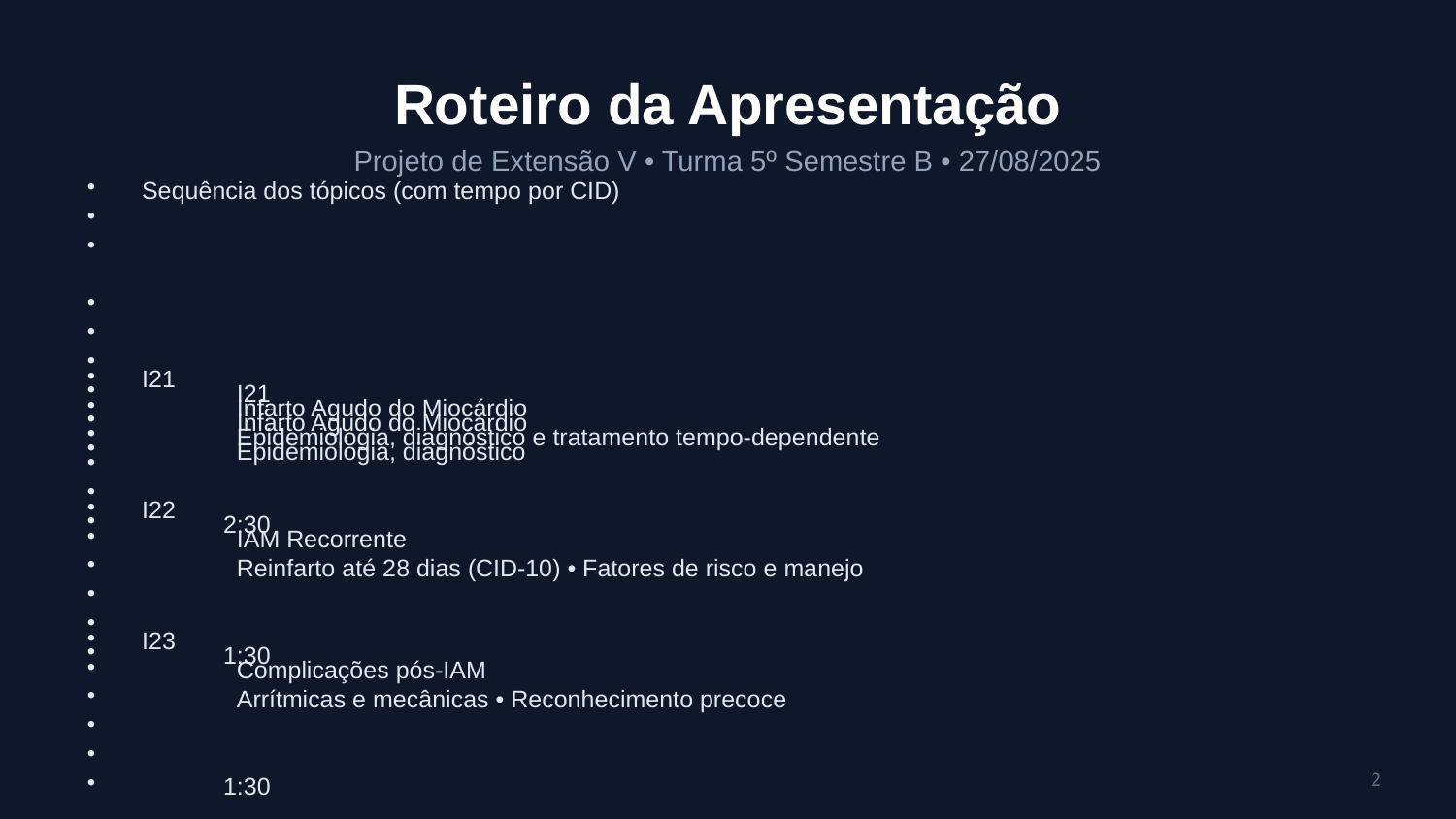

Roteiro da Apresentação
Projeto de Extensão V • Turma 5º Semestre B • 27/08/2025
Sequência dos tópicos (com tempo por CID)

              I21
              Infarto Agudo do Miocárdio
              Epidemiologia, diagnóstico
I21
              Infarto Agudo do Miocárdio
              Epidemiologia, diagnóstico e tratamento tempo‑dependente

            2:30
I22
              IAM Recorrente
              Reinfarto até 28 dias (CID-10) • Fatores de risco e manejo

            1:30
I23
              Complicações pós‑IAM
              Arrítmicas e mecânicas • Reconhecimento precoce

            1:30
2